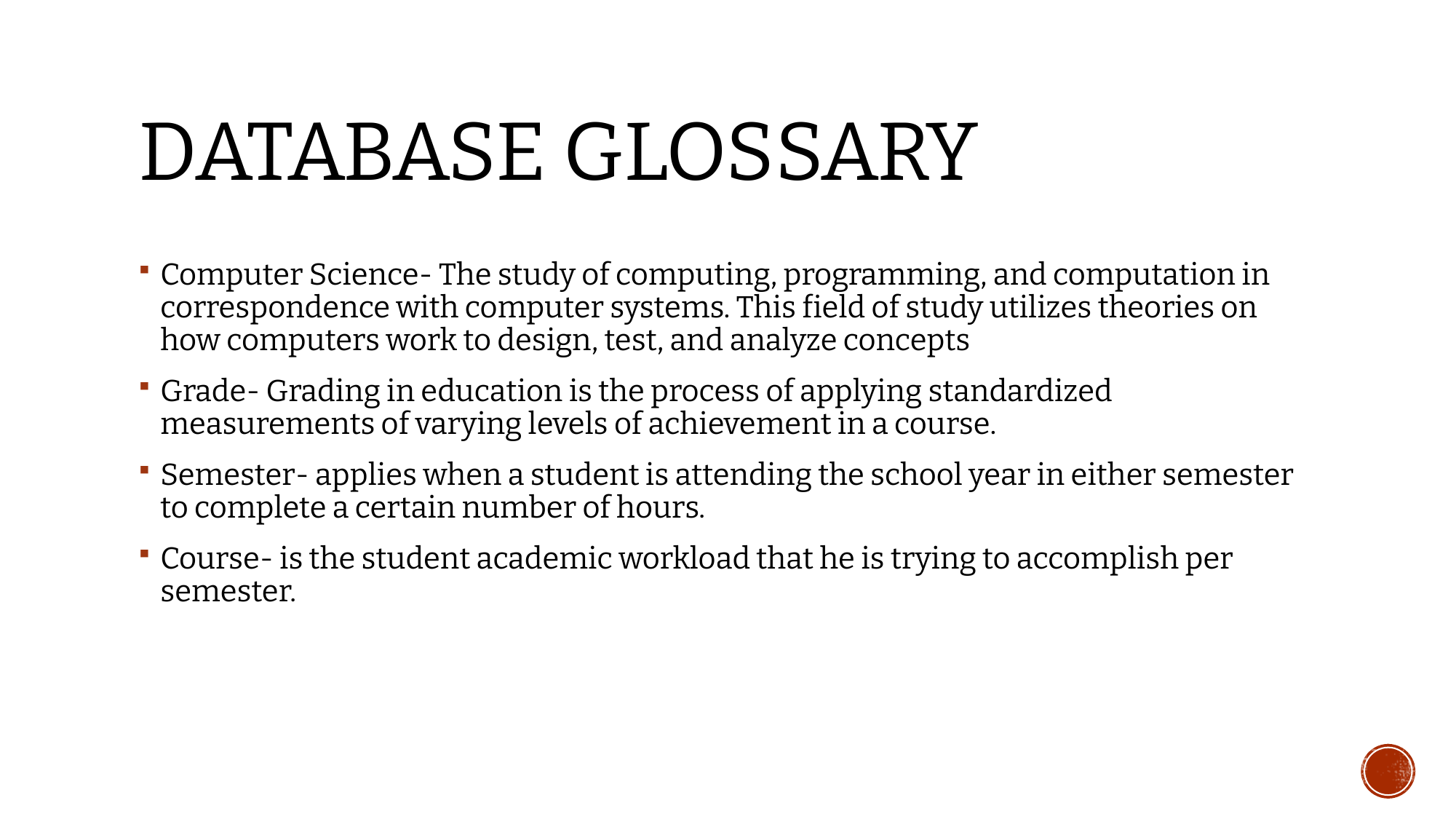

# Database Glossary
Computer Science- The study of computing, programming, and computation in correspondence with computer systems. This field of study utilizes theories on how computers work to design, test, and analyze concepts
Grade- Grading in education is the process of applying standardized measurements of varying levels of achievement in a course.
Semester- applies when a student is attending the school year in either semester to complete a certain number of hours.
Course- is the student academic workload that he is trying to accomplish per semester.